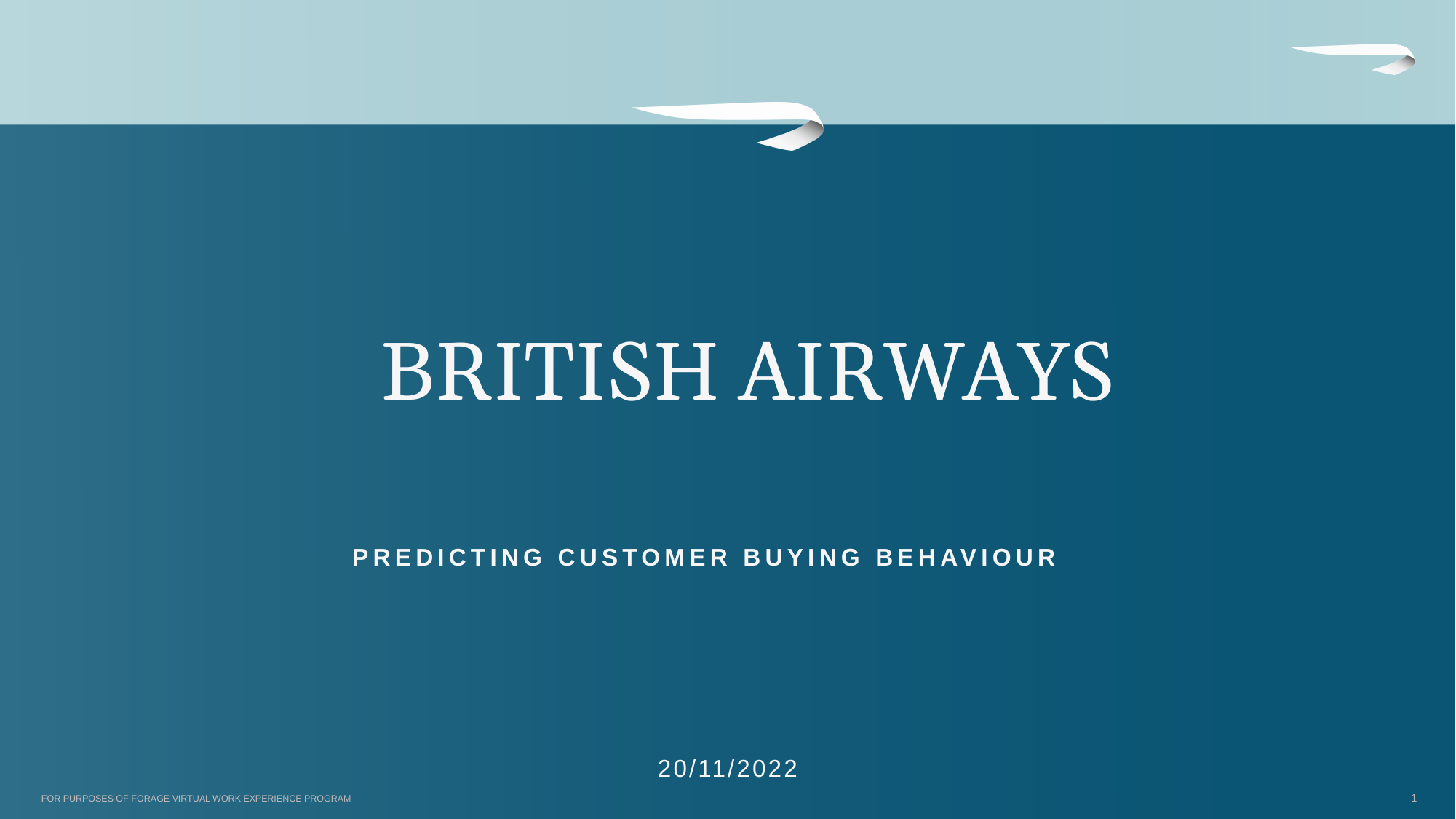

BRITISH AIRWAYS
Predicting customer buying behaviour
20/11/2022